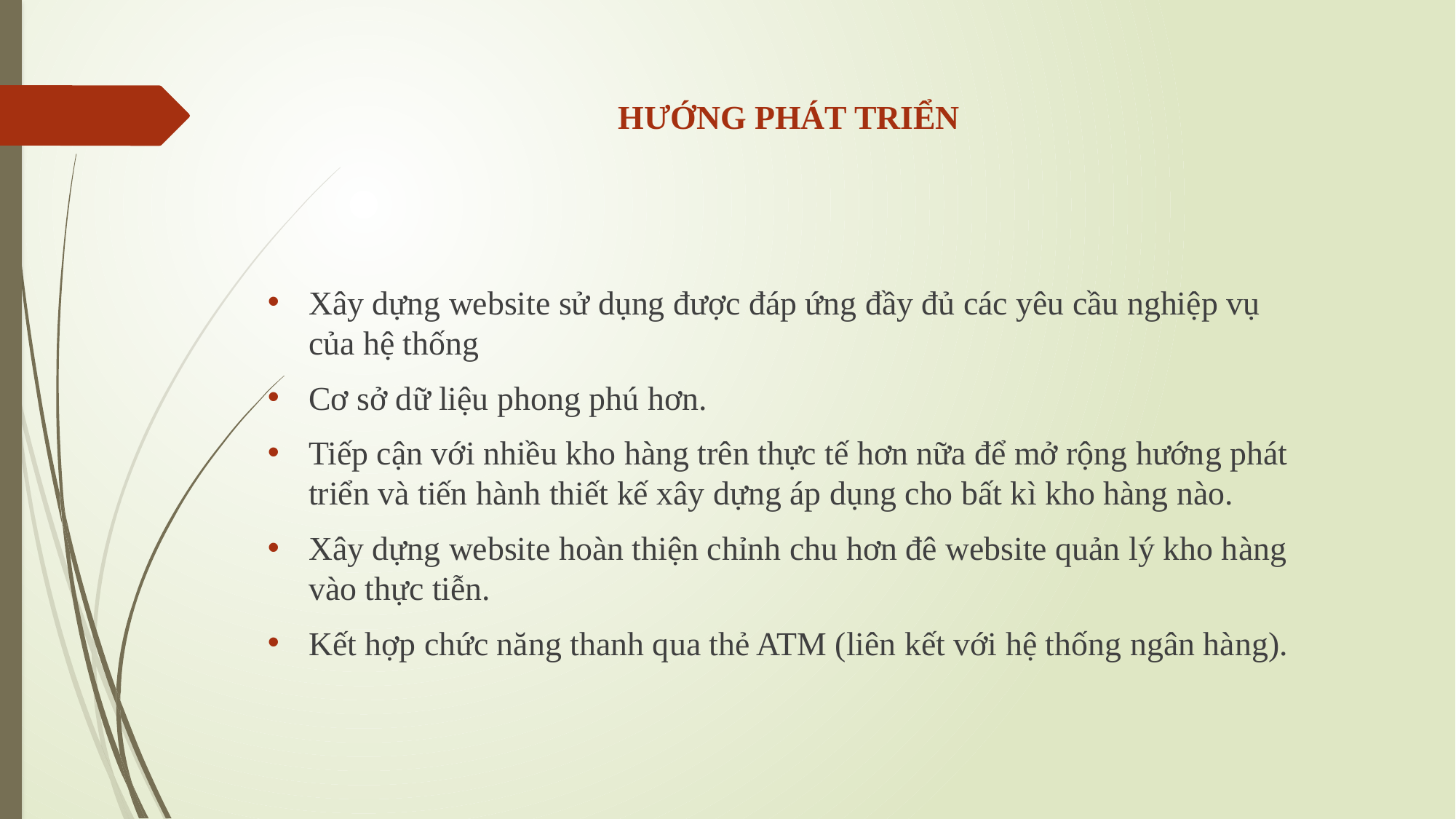

# HƯỚNG PHÁT TRIỂN
Xây dựng website sử dụng được đáp ứng đầy đủ các yêu cầu nghiệp vụ của hệ thống
Cơ sở dữ liệu phong phú hơn.
Tiếp cận với nhiều kho hàng trên thực tế hơn nữa để mở rộng hướng phát triển và tiến hành thiết kế xây dựng áp dụng cho bất kì kho hàng nào.
Xây dựng website hoàn thiện chỉnh chu hơn đê website quản lý kho hàng vào thực tiễn.
Kết hợp chức năng thanh qua thẻ ATM (liên kết với hệ thống ngân hàng).